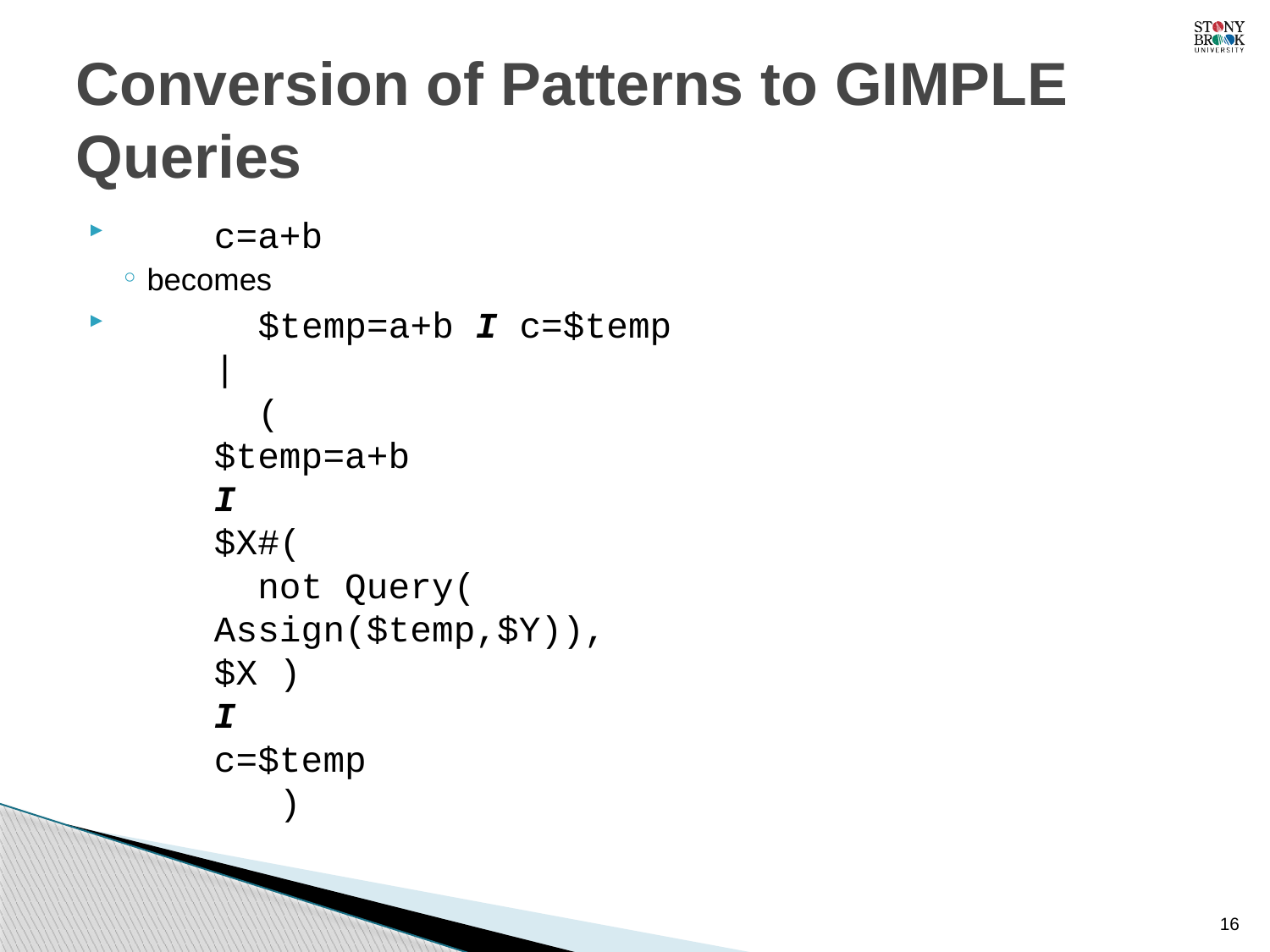

# Conversion of Patterns to GIMPLE Queries
 		c=a+b
becomes
 	  $temp=a+b I c=$temp
	|
	  (
		$temp=a+b
			I
		$X#(
		  not Query(
			Assign($temp,$Y)),
			$X )
			I
		c=$temp
	   )

16